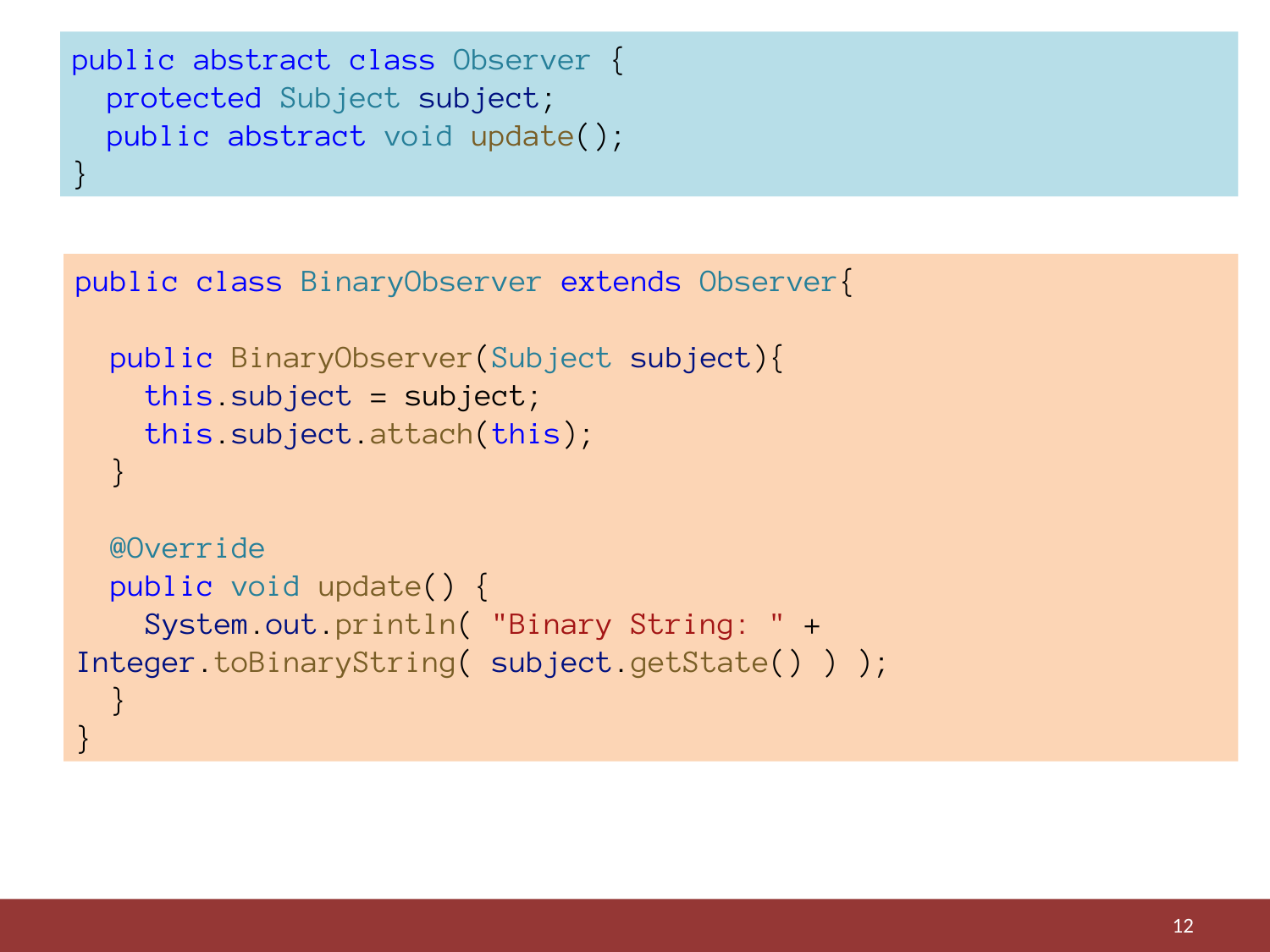

public abstract class Observer {
  protected Subject subject;
  public abstract void update();
}
public class BinaryObserver extends Observer{
  public BinaryObserver(Subject subject){
    this.subject = subject;
    this.subject.attach(this);
  }
  @Override
  public void update() {
    System.out.println( "Binary String: " +     	Integer.toBinaryString( subject.getState() ) );
  }
}
12